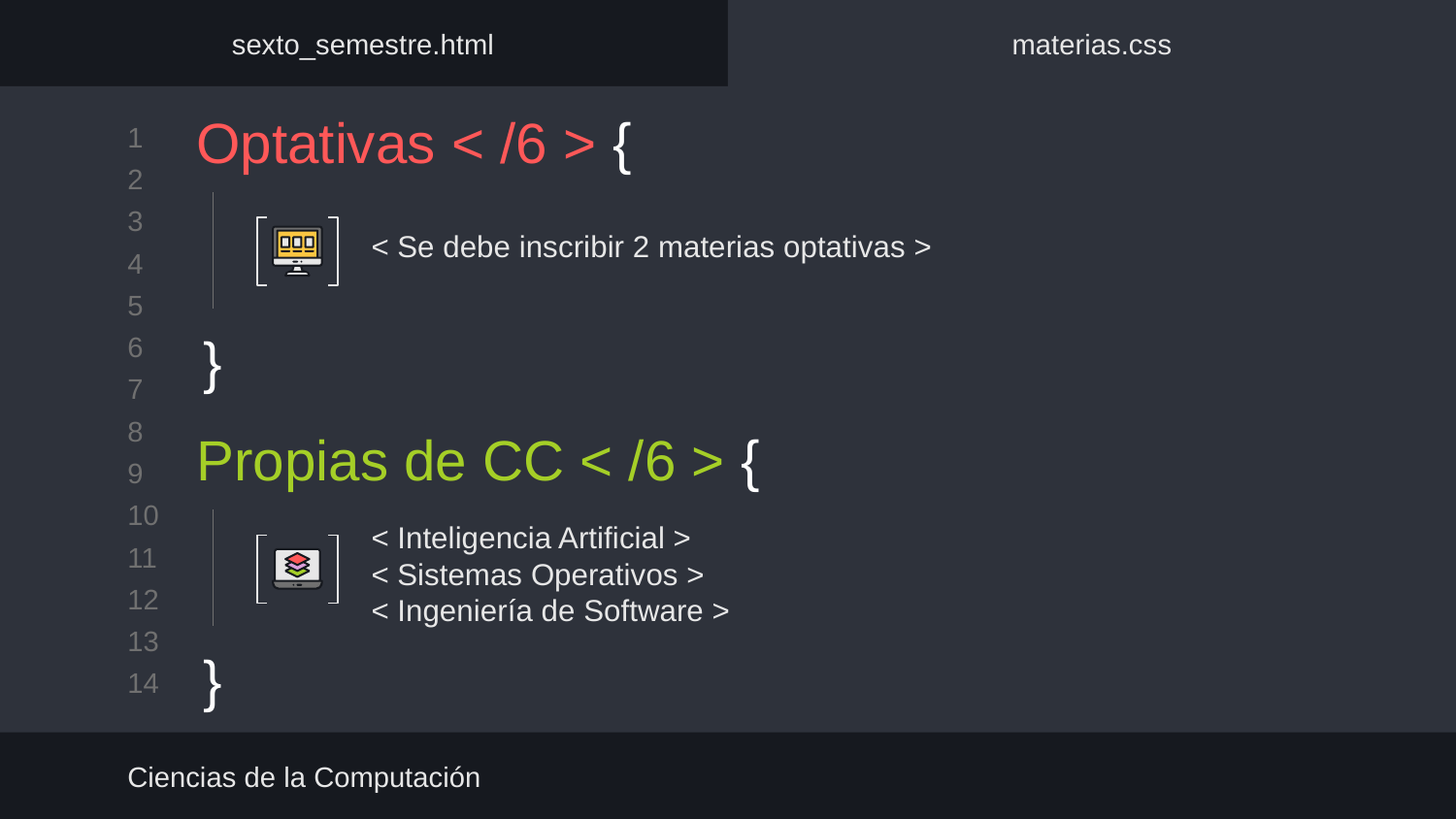

sexto_semestre.html
materias.css
# Optativas < /6 > {
}
< Se debe inscribir 2 materias optativas >

Propias de CC < /6 > {
< Inteligencia Artificial >
< Sistemas Operativos >
< Ingeniería de Software >
}

Ciencias de la Computación